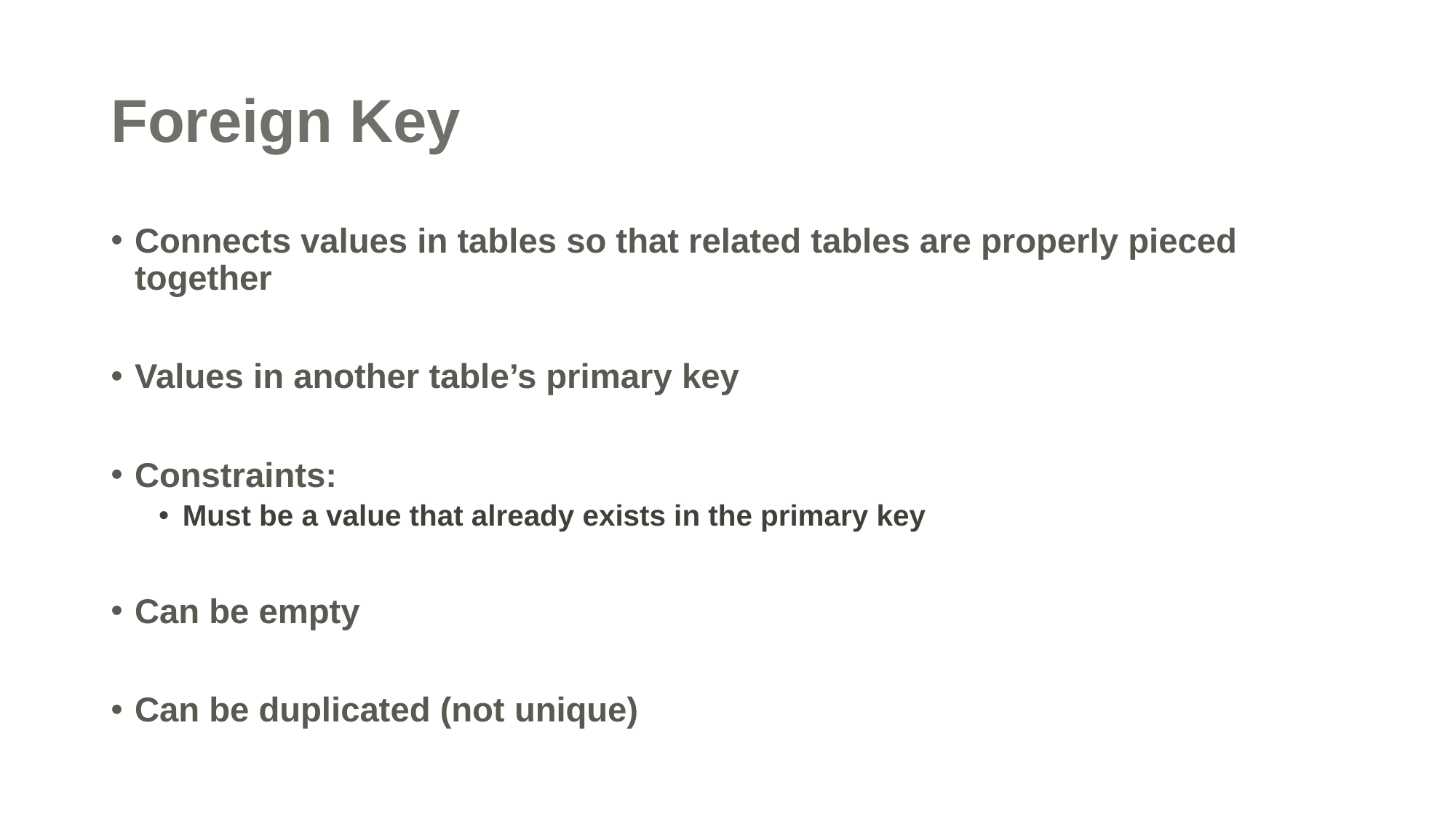

# Foreign Key
Connects values in tables so that related tables are properly pieced together

Values in another table’s primary key

Constraints:
Must be a value that already exists in the primary key

Can be empty

Can be duplicated (not unique)